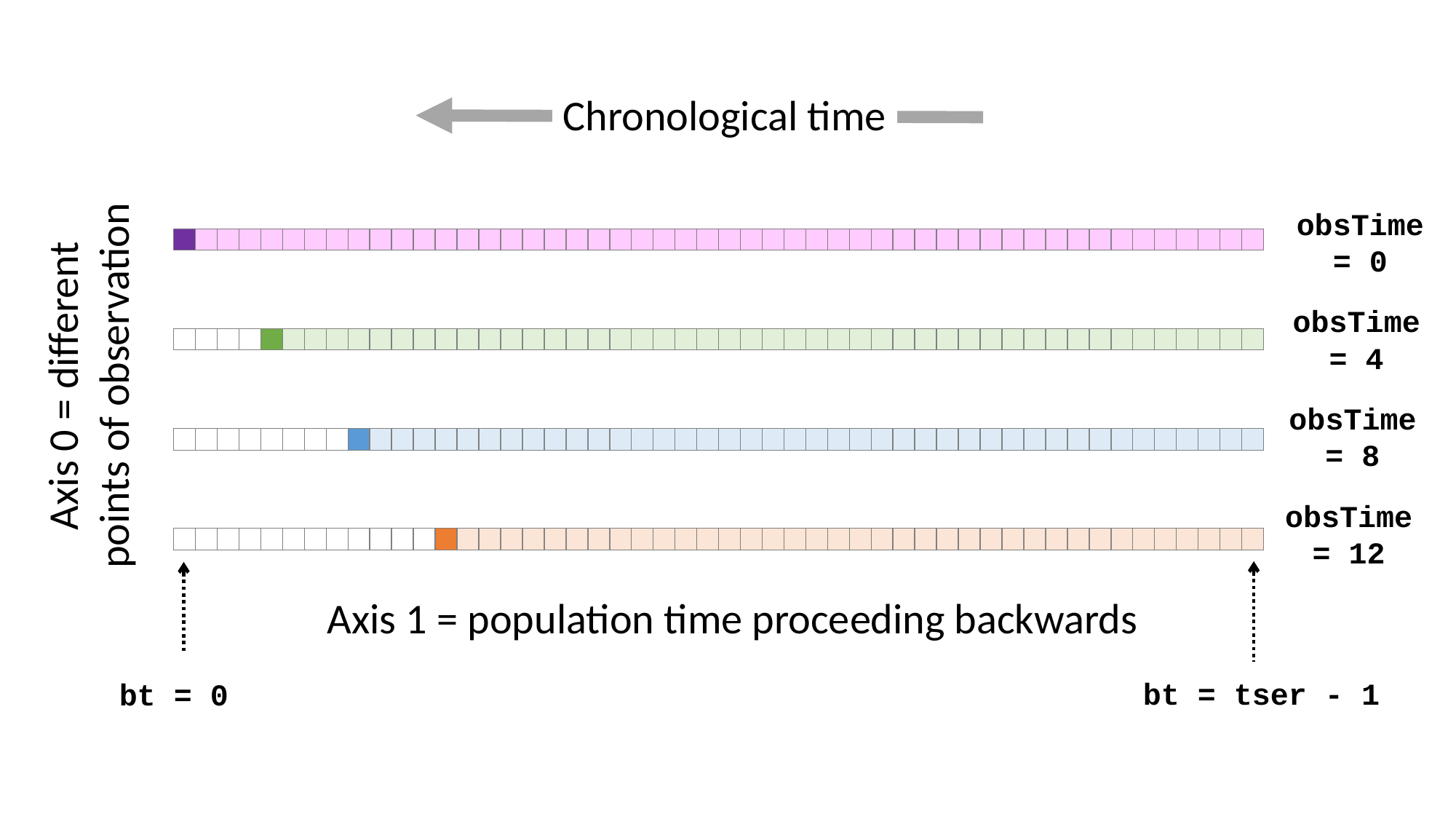

Chronological time
obsTime = 0

obsTime = 4

Axis 0 = different points of observation
obsTime = 8

obsTime = 12

Axis 1 = population time proceeding backwards
bt = tser - 1
bt = 0